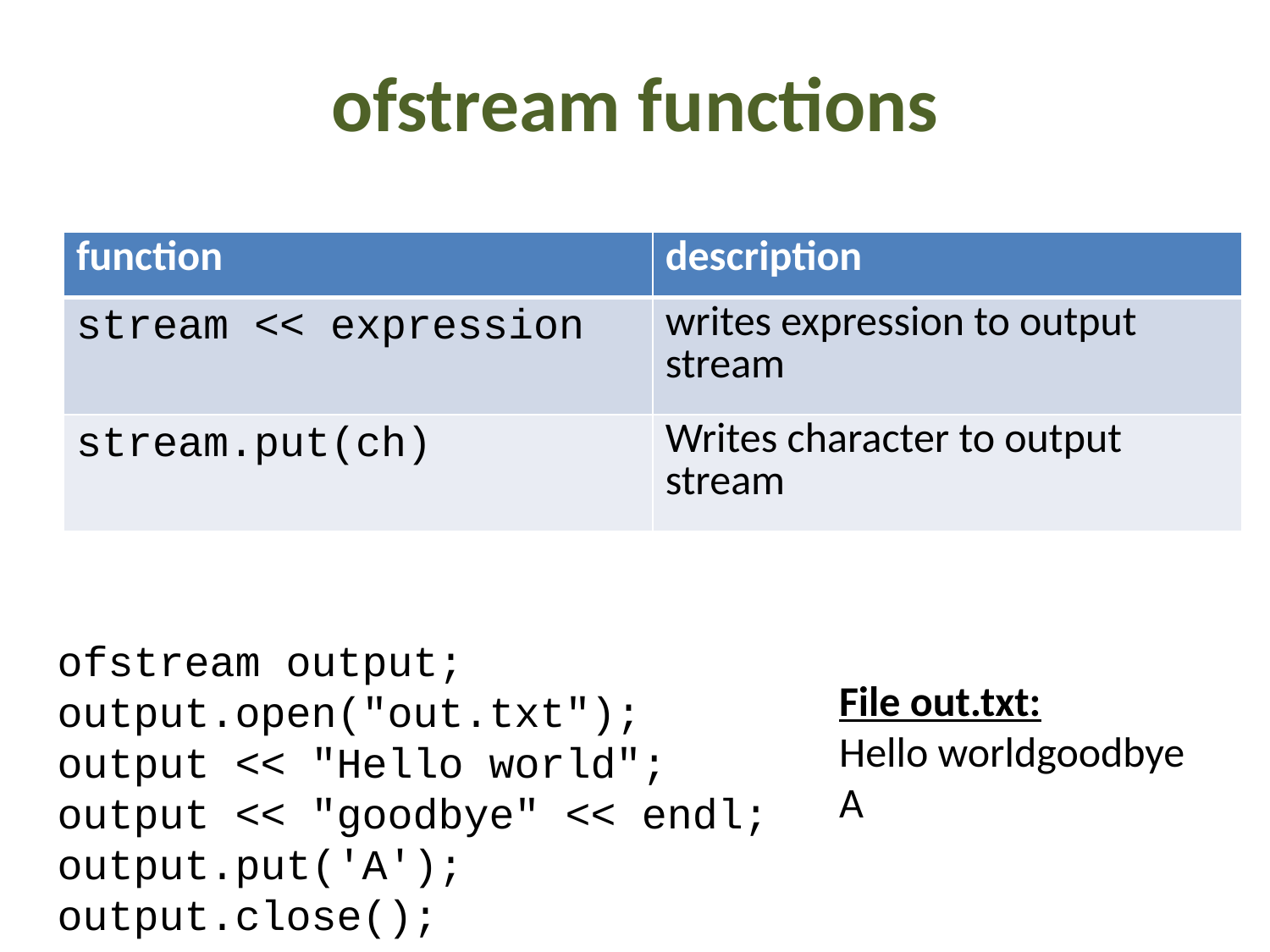

# ofstream functions

| function | description |
| --- | --- |
| stream << expression | writes expression to output stream |
| stream.put(ch) | Writes character to output stream |
ofstream output;
output.open("out.txt");
output << "Hello world";
output << "goodbye" << endl;
output.put('A');
output.close();
File out.txt:
Hello worldgoodbye
A